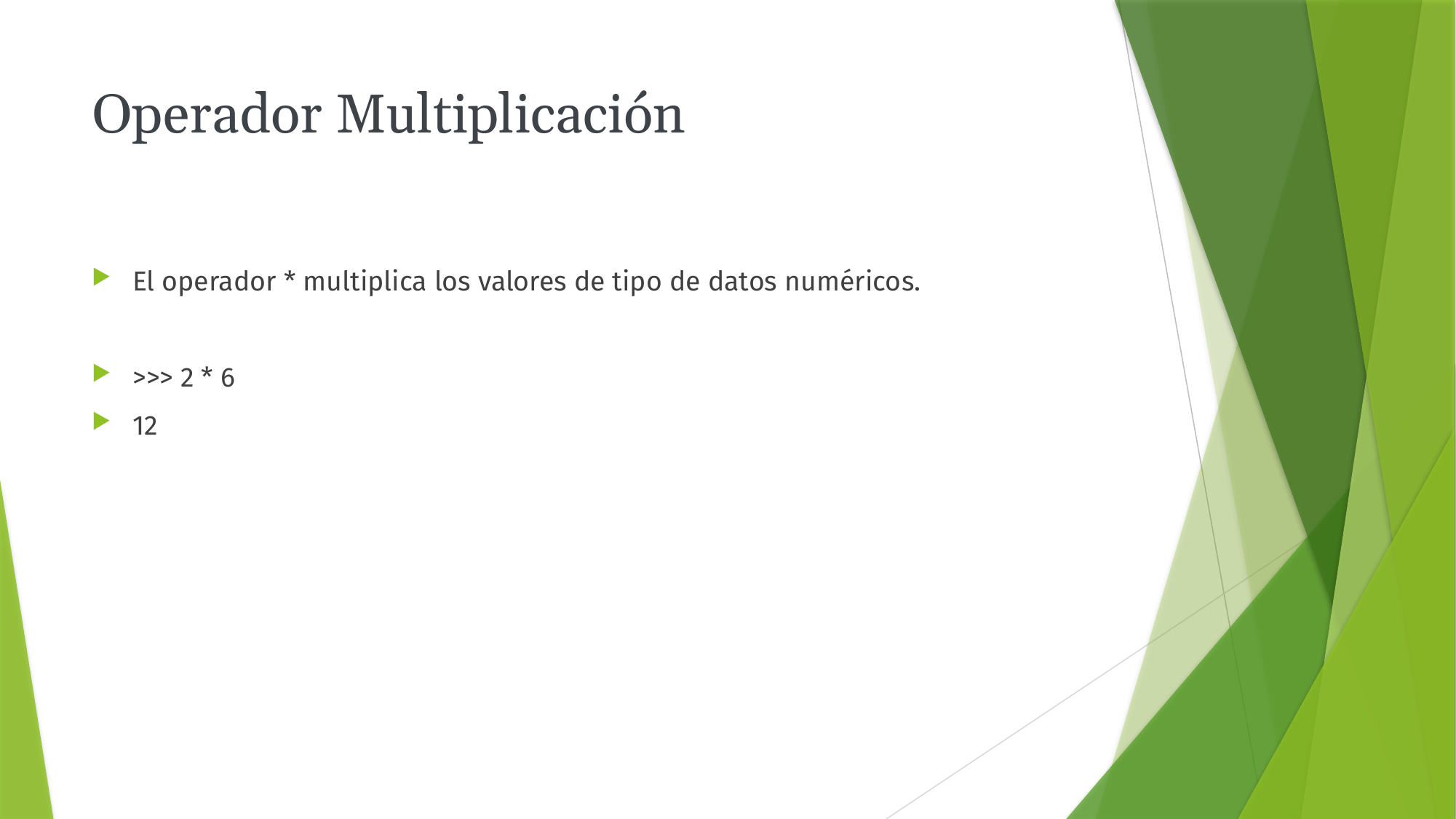

# Operador Multiplicación
El operador * multiplica los valores de tipo de datos numéricos.

>>> 2 * 6
12